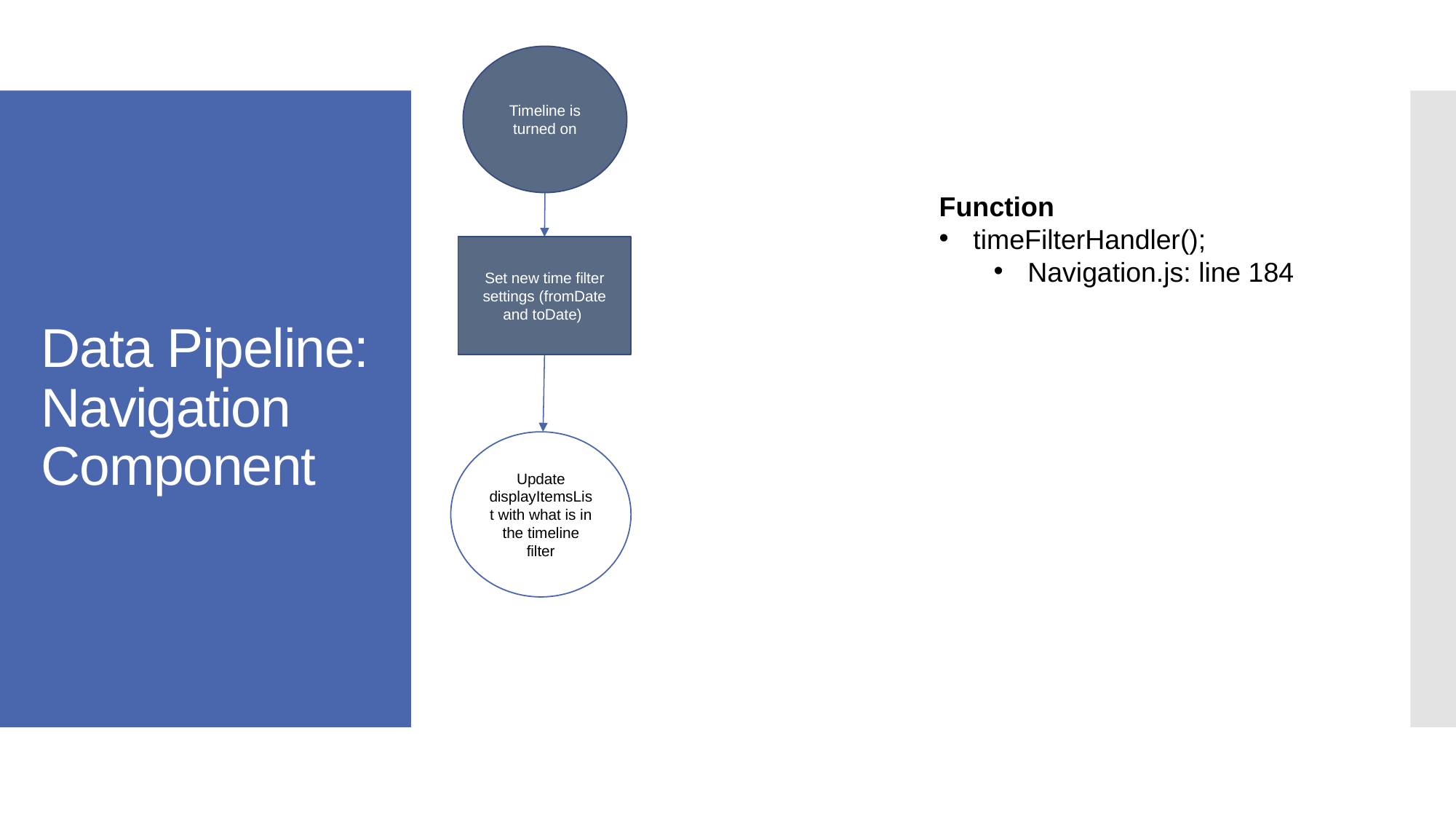

Timeline is turned on
# Data Pipeline: Navigation Component
Function
timeFilterHandler();
Navigation.js: line 184
Set new time filter settings (fromDate and toDate)
Update displayItemsList with what is in the timeline filter